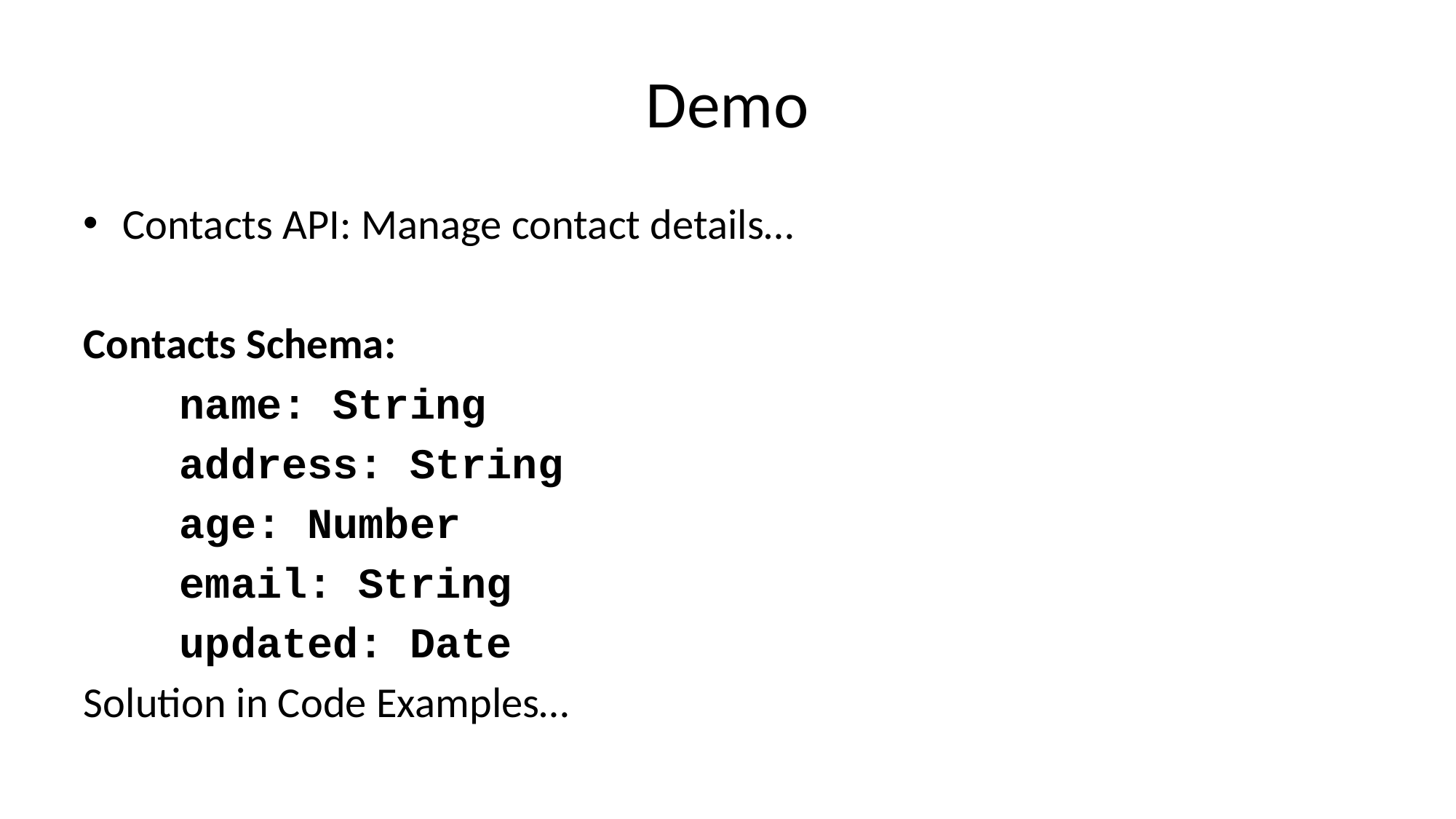

# Demo
Contacts API: Manage contact details…

Contacts Schema:
	name: String
	address: String
	age: Number
	email: String
	updated: Date
Solution in Code Examples…